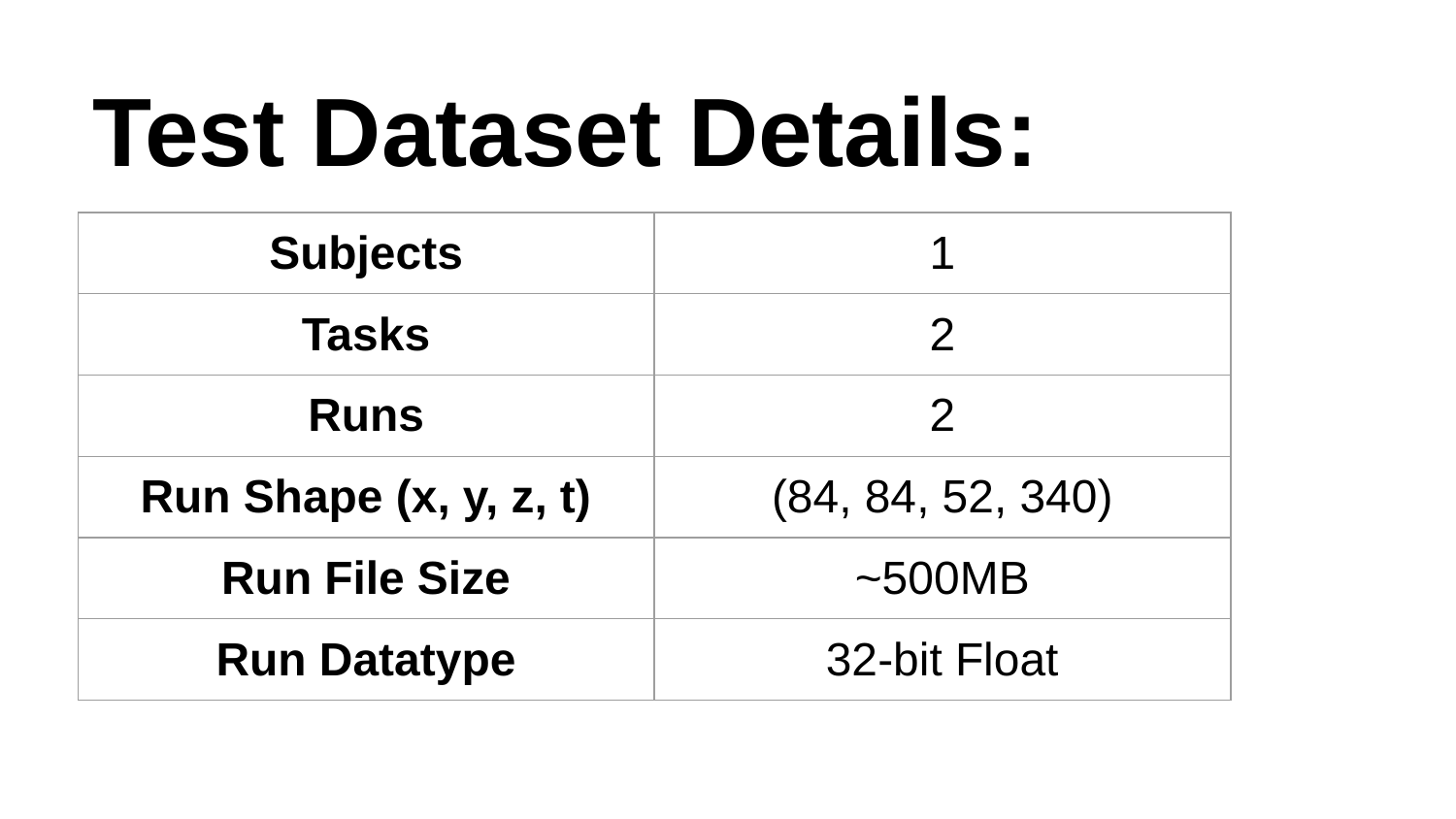

# Test Dataset Details:
| Subjects | 1 |
| --- | --- |
| Tasks | 2 |
| Runs | 2 |
| Run Shape (x, y, z, t) | (84, 84, 52, 340) |
| Run File Size | ~500MB |
| Run Datatype | 32-bit Float |